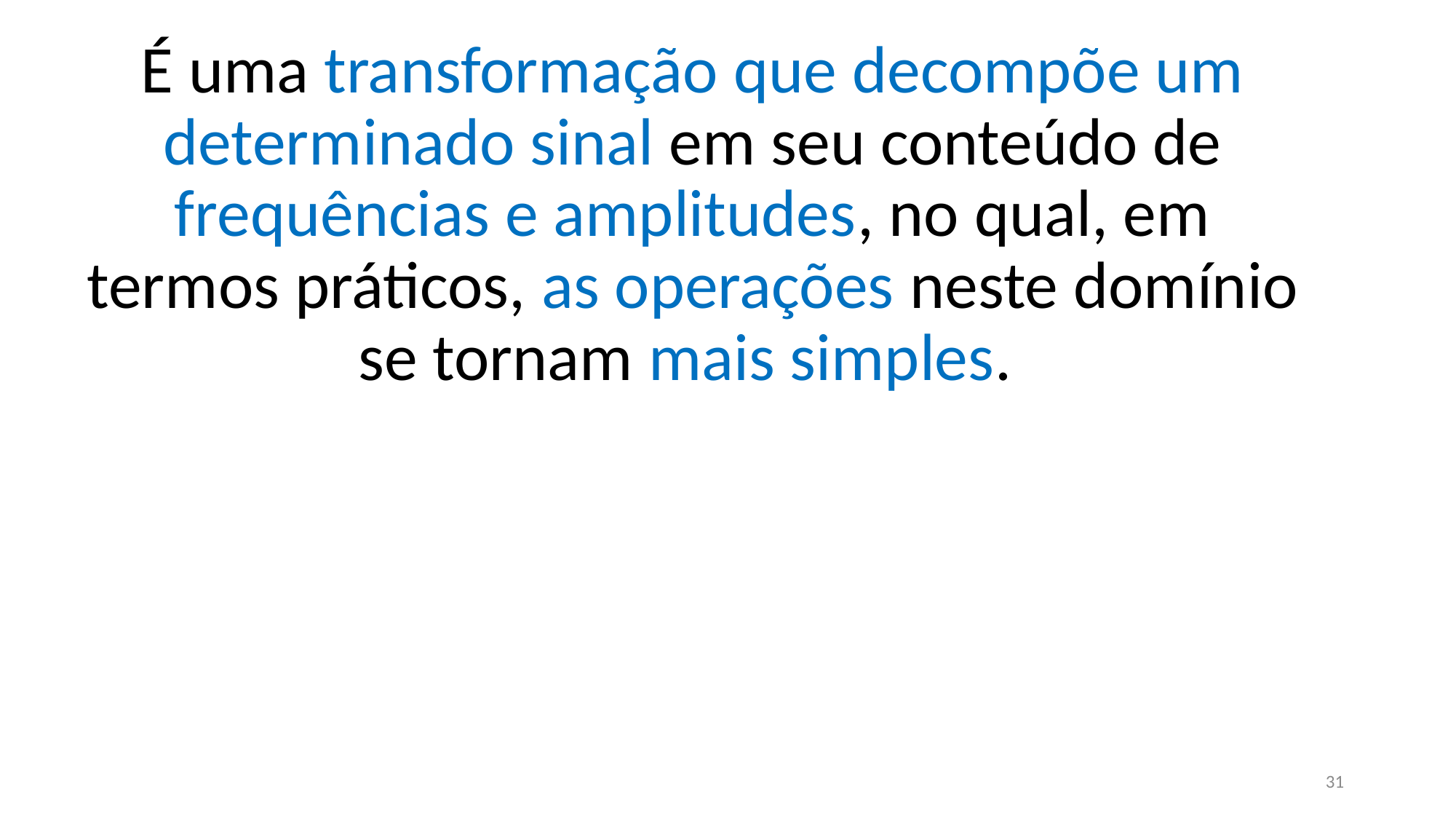

É uma transformação que decompõe um determinado sinal em seu conteúdo de frequências e amplitudes, no qual, em termos práticos, as operações neste domínio se tornam mais simples.
31